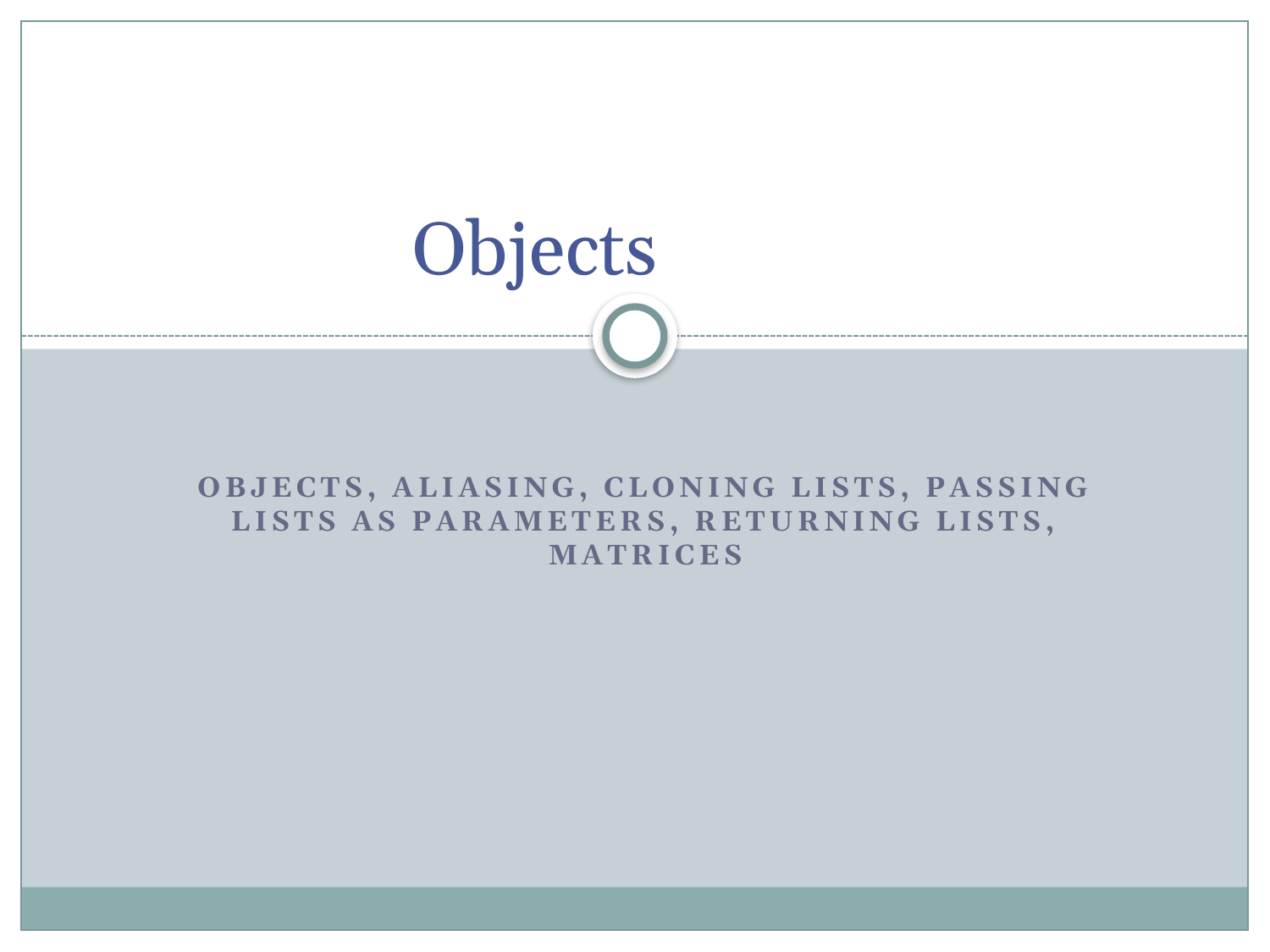

# Objects
Objects, Aliasing, Cloning lists, Passing lists as parameters, returning lists, matrices